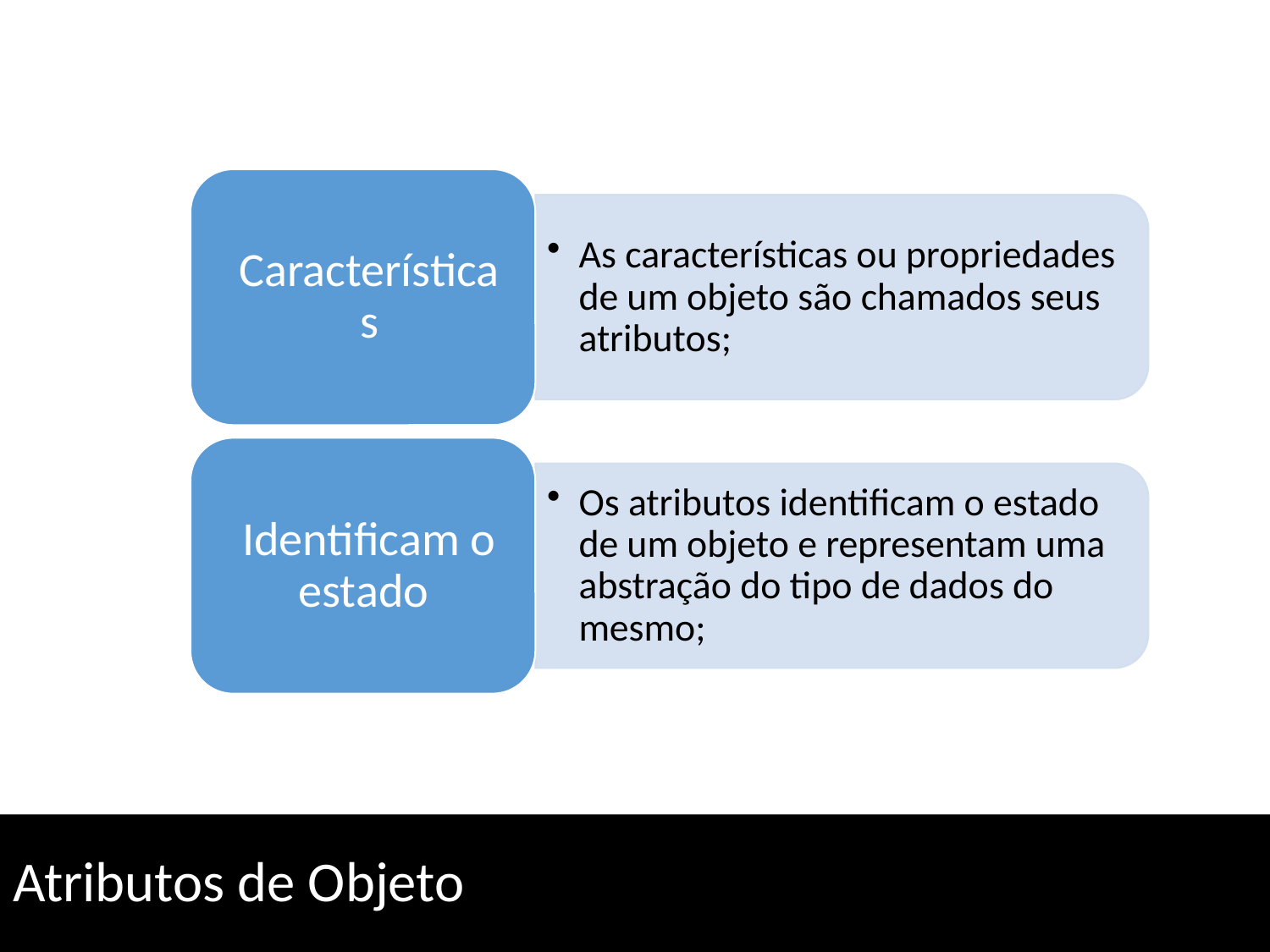

As características ou propriedades de um objeto são chamados seus atributos;
Características
Os atributos identificam o estado de um objeto e representam uma abstração do tipo de dados do mesmo;
Identificam o estado
Atributos de Objeto